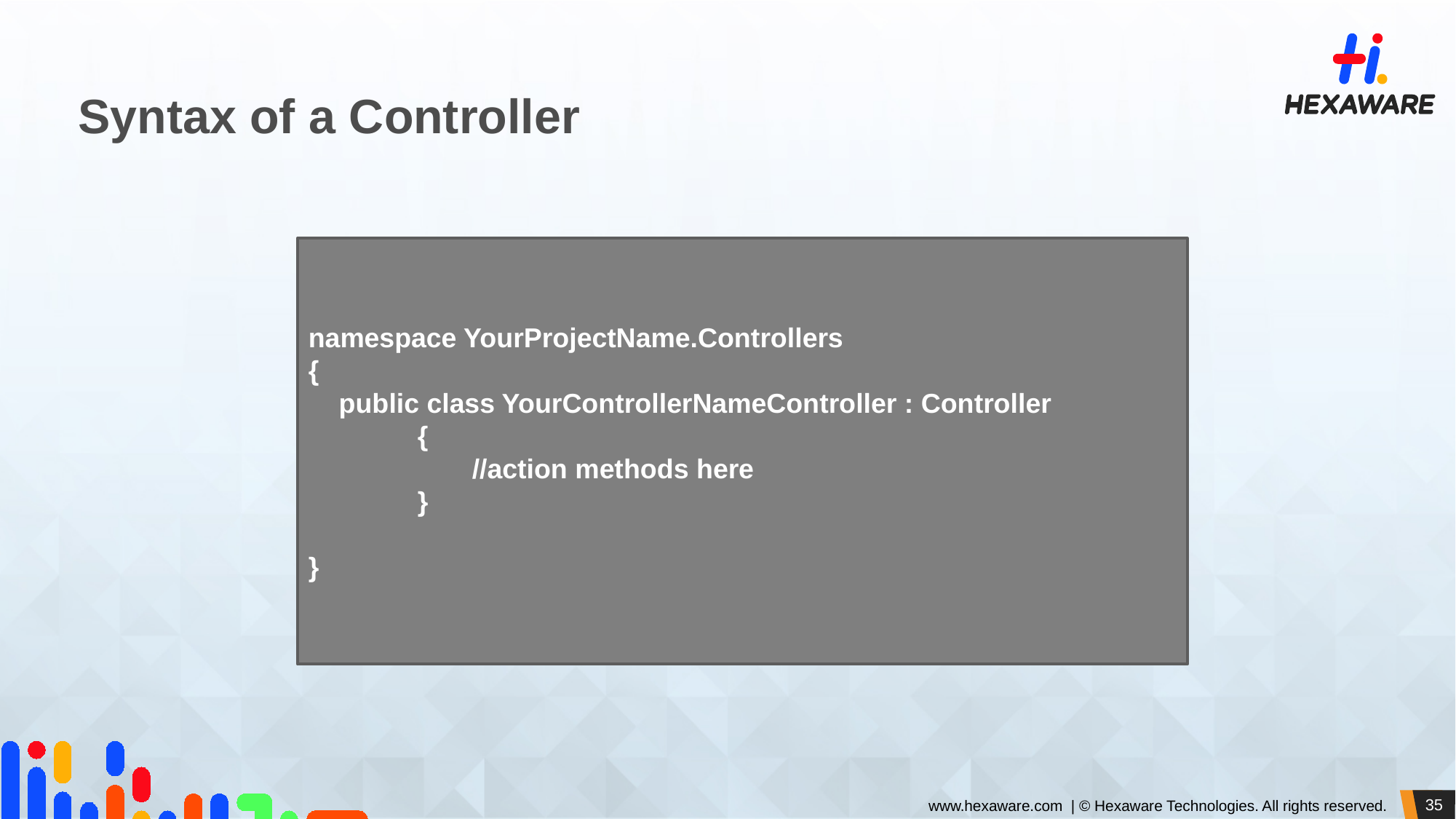

# Syntax of a Controller
namespace YourProjectName.Controllers
{
    public class YourControllerNameController : Controller
	{
//action methods here
	}

}